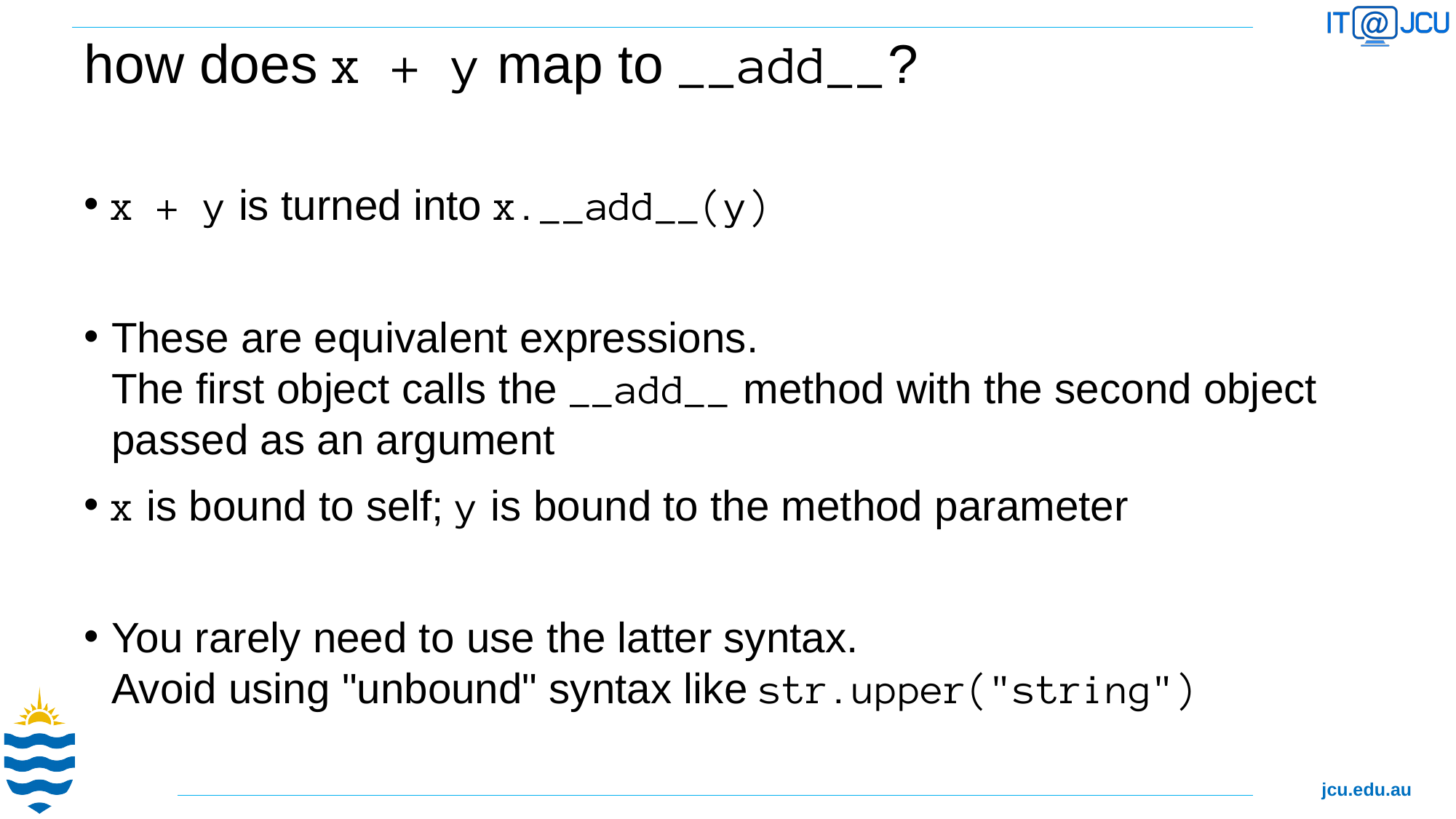

# how does x + y map to __add__?
x + y is turned into x.__add__(y)

These are equivalent expressions.
The first object calls the __add__ method with the second object passed as an argument
x is bound to self; y is bound to the method parameter

You rarely need to use the latter syntax.
Avoid using "unbound" syntax like str.upper("string")